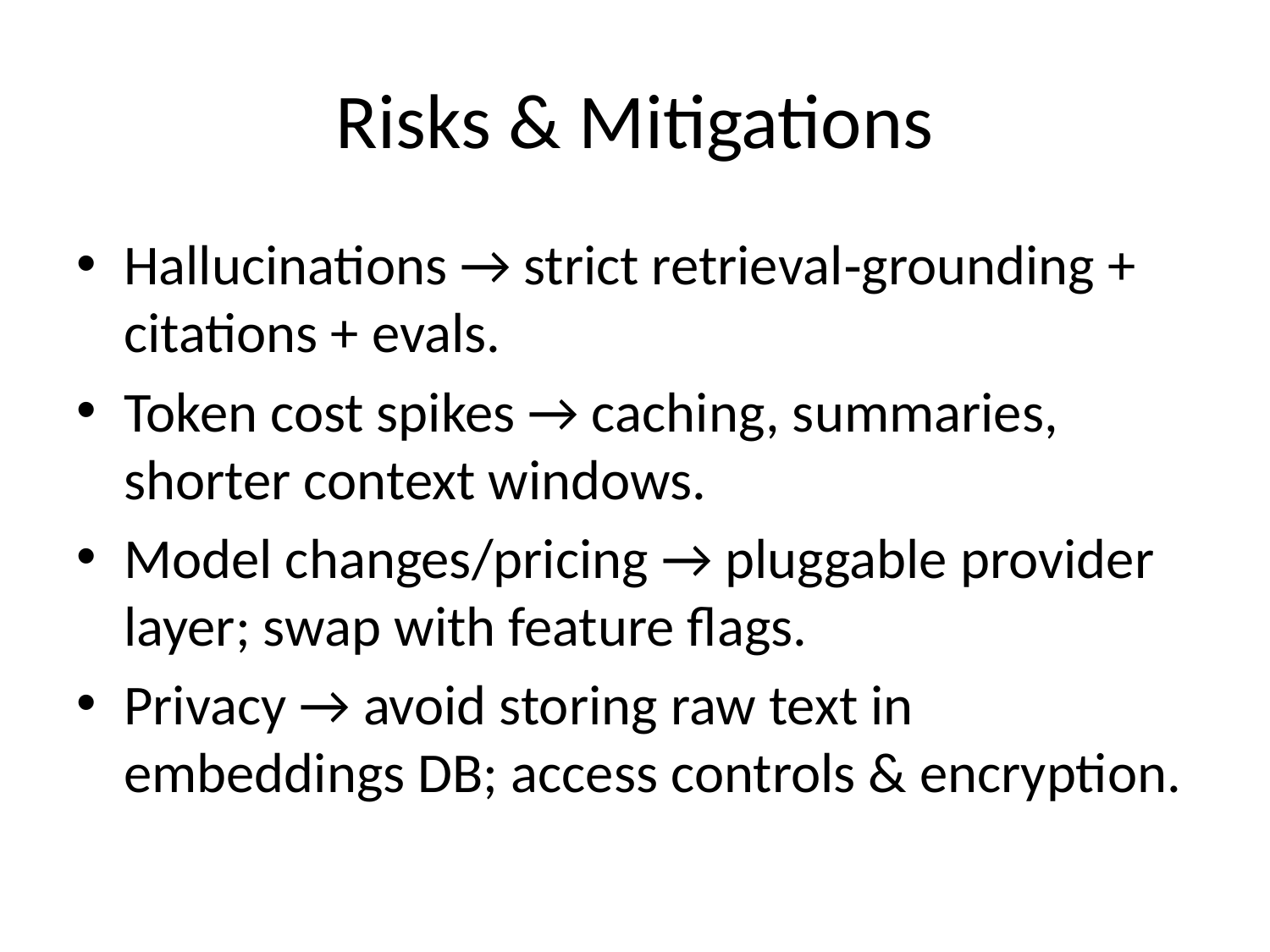

# Risks & Mitigations
Hallucinations → strict retrieval‑grounding + citations + evals.
Token cost spikes → caching, summaries, shorter context windows.
Model changes/pricing → pluggable provider layer; swap with feature flags.
Privacy → avoid storing raw text in embeddings DB; access controls & encryption.